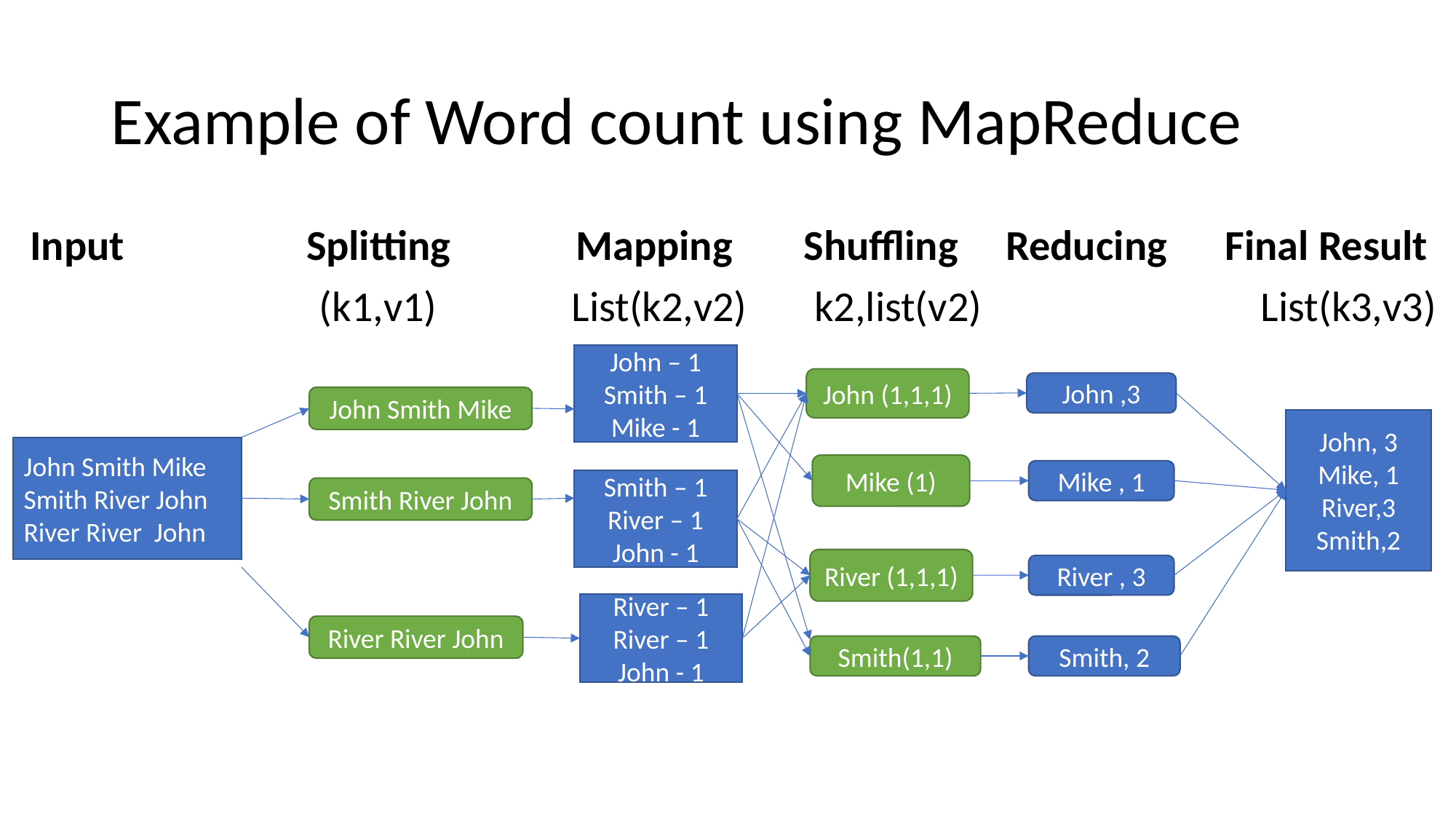

# Example of Word count using MapReduce
  Input	        Splitting	  Mapping 	   Shuffling     Reducing      Final Result
                                (k1,v1)              List(k2,v2)       k2,list(v2)                             List(k3,v3)
John – 1
Smith – 1
Mike - 1
John (1,1,1)
John ,3
John Smith Mike
John, 3
Mike, 1
River,3
Smith,2
John Smith Mike
Smith River John
River River  John
Mike (1)
Mike , 1
Smith – 1
River – 1
John - 1
Smith River John
River (1,1,1)
River , 3
River – 1
River – 1
John - 1
River River John
Smith(1,1)
Smith, 2